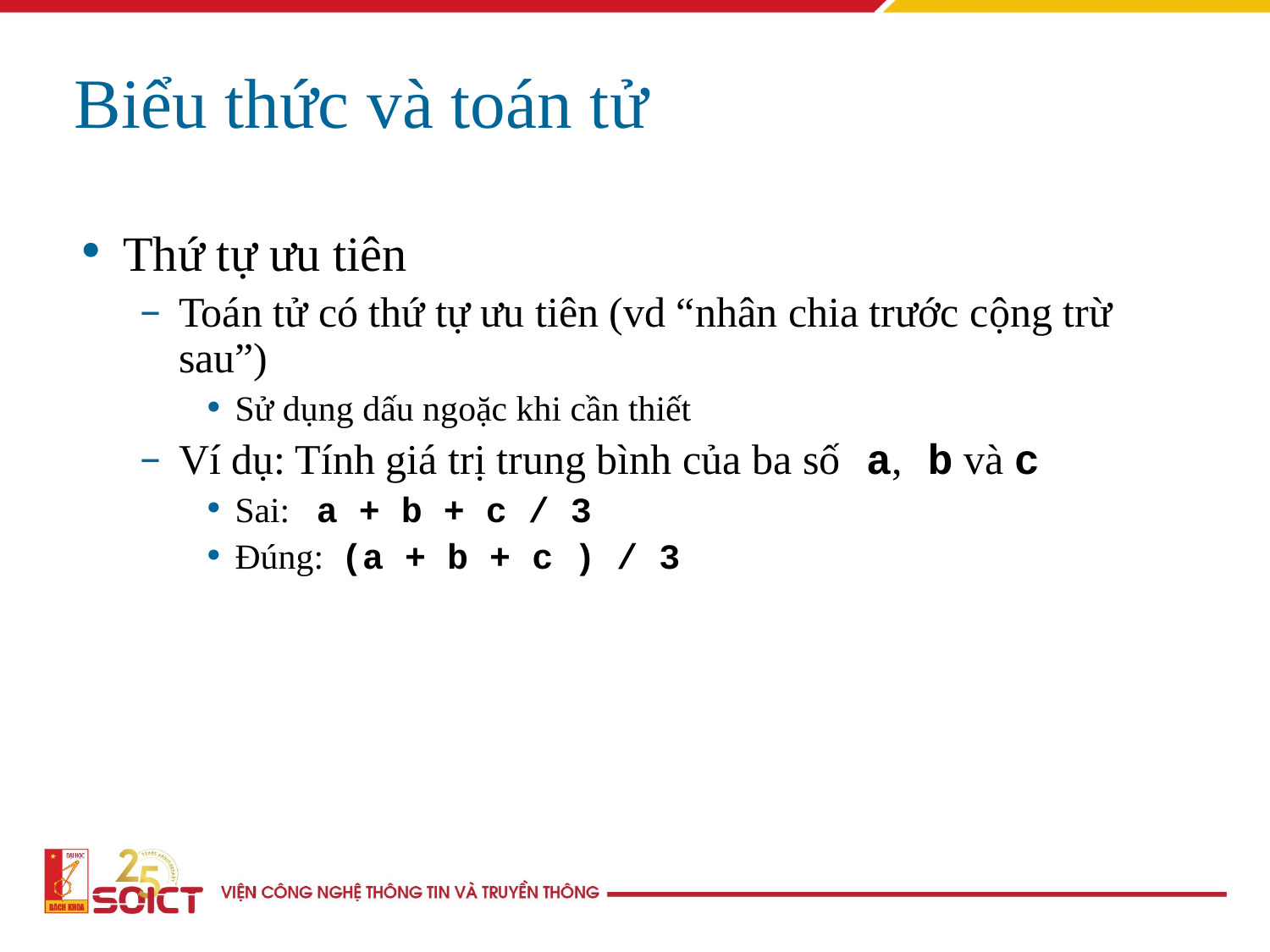

Biểu thức và toán tử
Thứ tự ưu tiên
Toán tử có thứ tự ưu tiên (vd “nhân chia trước cộng trừ sau”)
Sử dụng dấu ngoặc khi cần thiết
Ví dụ: Tính giá trị trung bình của ba số a, b và c
Sai:   a + b + c / 3
Đúng:  (a + b + c ) / 3